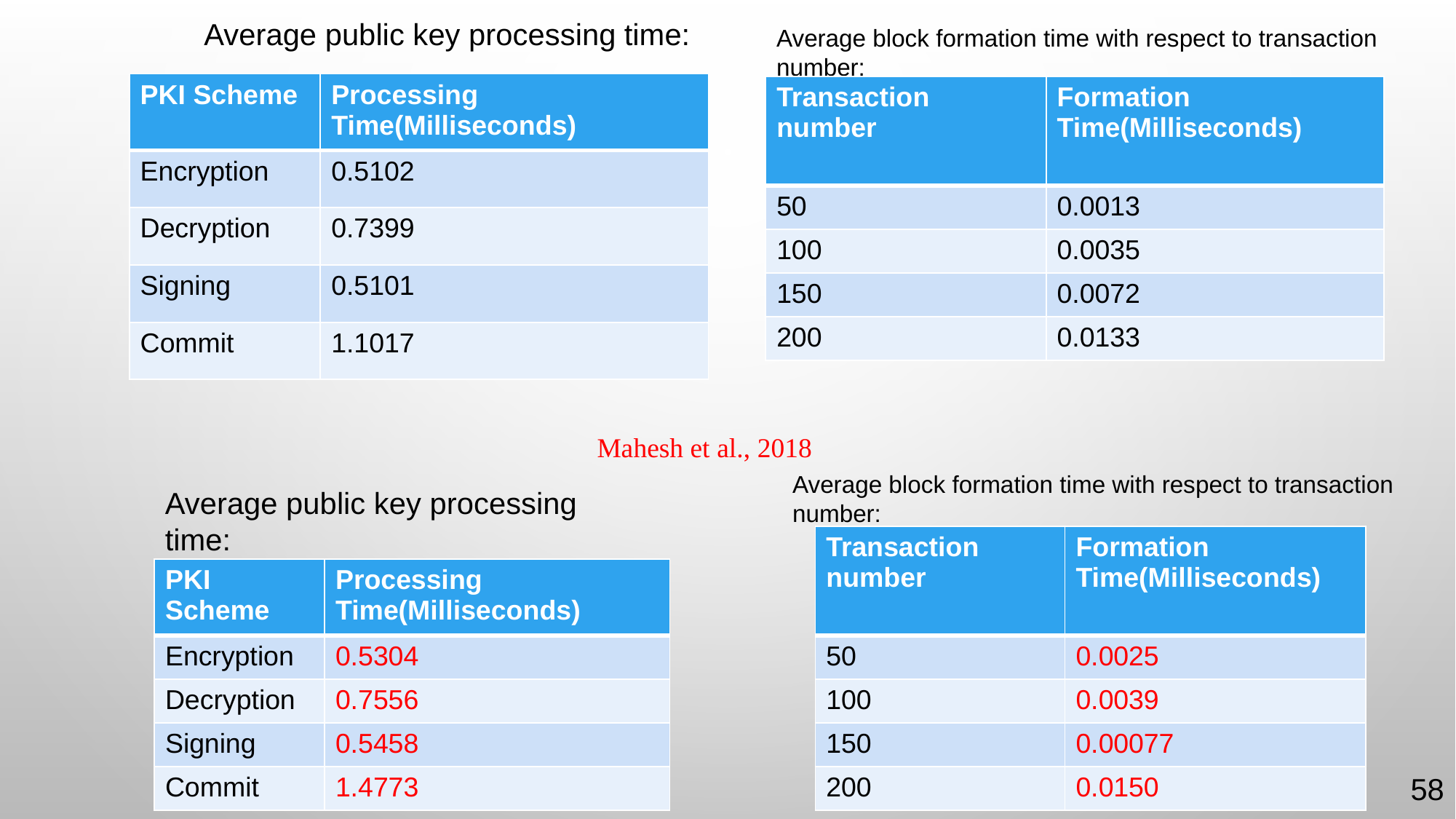

Average public key processing time:
Average block formation time with respect to transaction number:
| PKI Scheme | Processing Time(Milliseconds) |
| --- | --- |
| Encryption | 0.5102 |
| Decryption | 0.7399 |
| Signing | 0.5101 |
| Commit | 1.1017 |
| Transaction number | Formation Time(Milliseconds) |
| --- | --- |
| 50 | 0.0013 |
| 100 | 0.0035 |
| 150 | 0.0072 |
| 200 | 0.0133 |
Mahesh et al., 2018
Average block formation time with respect to transaction number:
Average public key processing time:
| Transaction number | Formation Time(Milliseconds) |
| --- | --- |
| 50 | 0.0025 |
| 100 | 0.0039 |
| 150 | 0.00077 |
| 200 | 0.0150 |
| PKI Scheme | Processing Time(Milliseconds) |
| --- | --- |
| Encryption | 0.5304 |
| Decryption | 0.7556 |
| Signing | 0.5458 |
| Commit | 1.4773 |
58